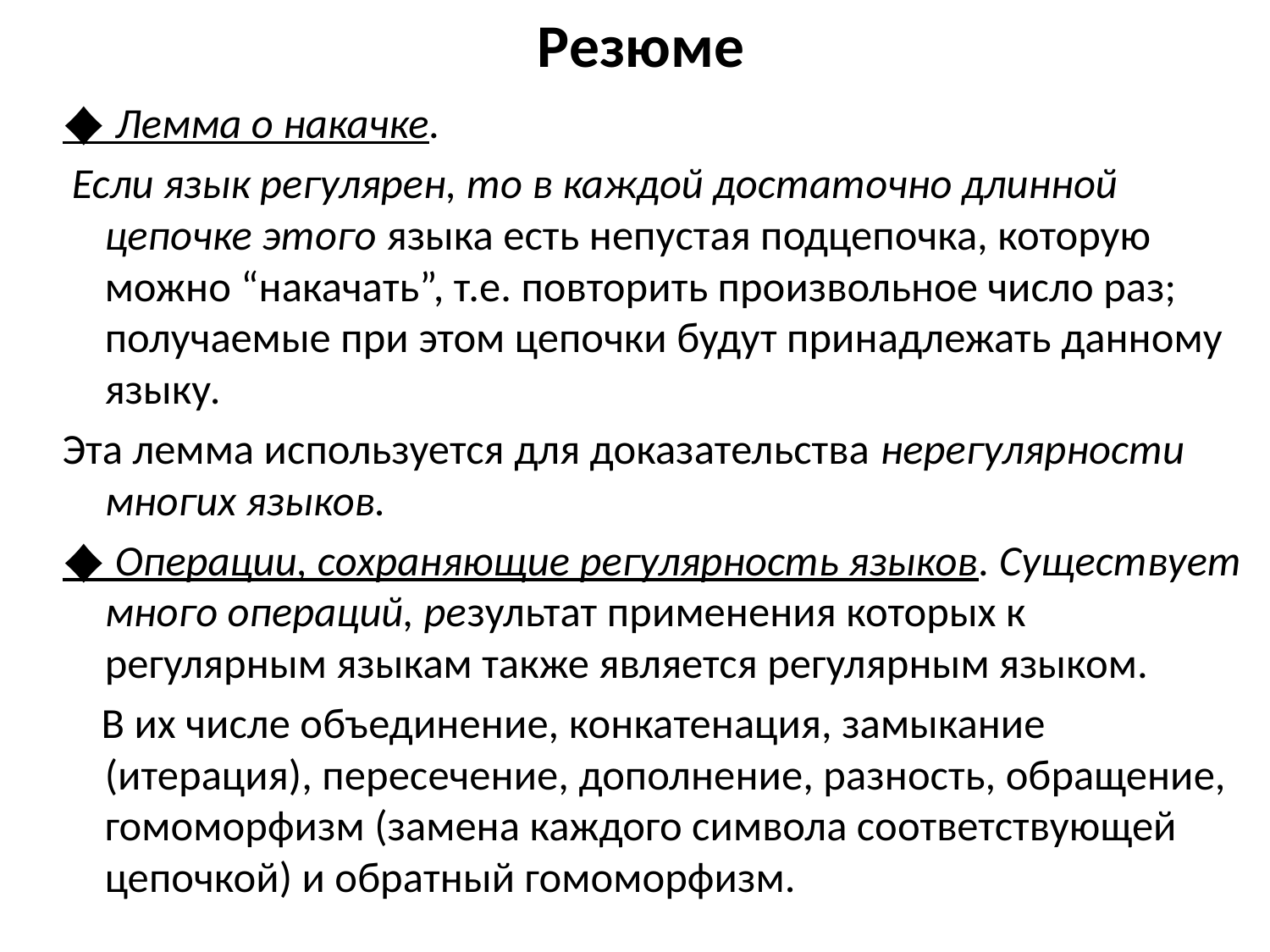

# Резюме
♦ Лемма о накачке.
 Если язык регулярен, то в каждой достаточно длинной цепочке этого языка есть непустая подцепочка, которую можно “накачать”, т.е. повторить произвольное число раз; получаемые при этом цепочки будут принадлежать данному языку.
Эта лемма используется для доказательства нерегулярности многих языков.
♦ Операции, сохраняющие регулярность языков. Существует много операций, результат применения которых к регулярным языкам также является регулярным языком.
    В их числе объединение, конкатенация, замыкание (итерация), пересечение, дополнение, разность, обращение, гомоморфизм (замена каждого символа соответствующей цепочкой) и обратный гомоморфизм.